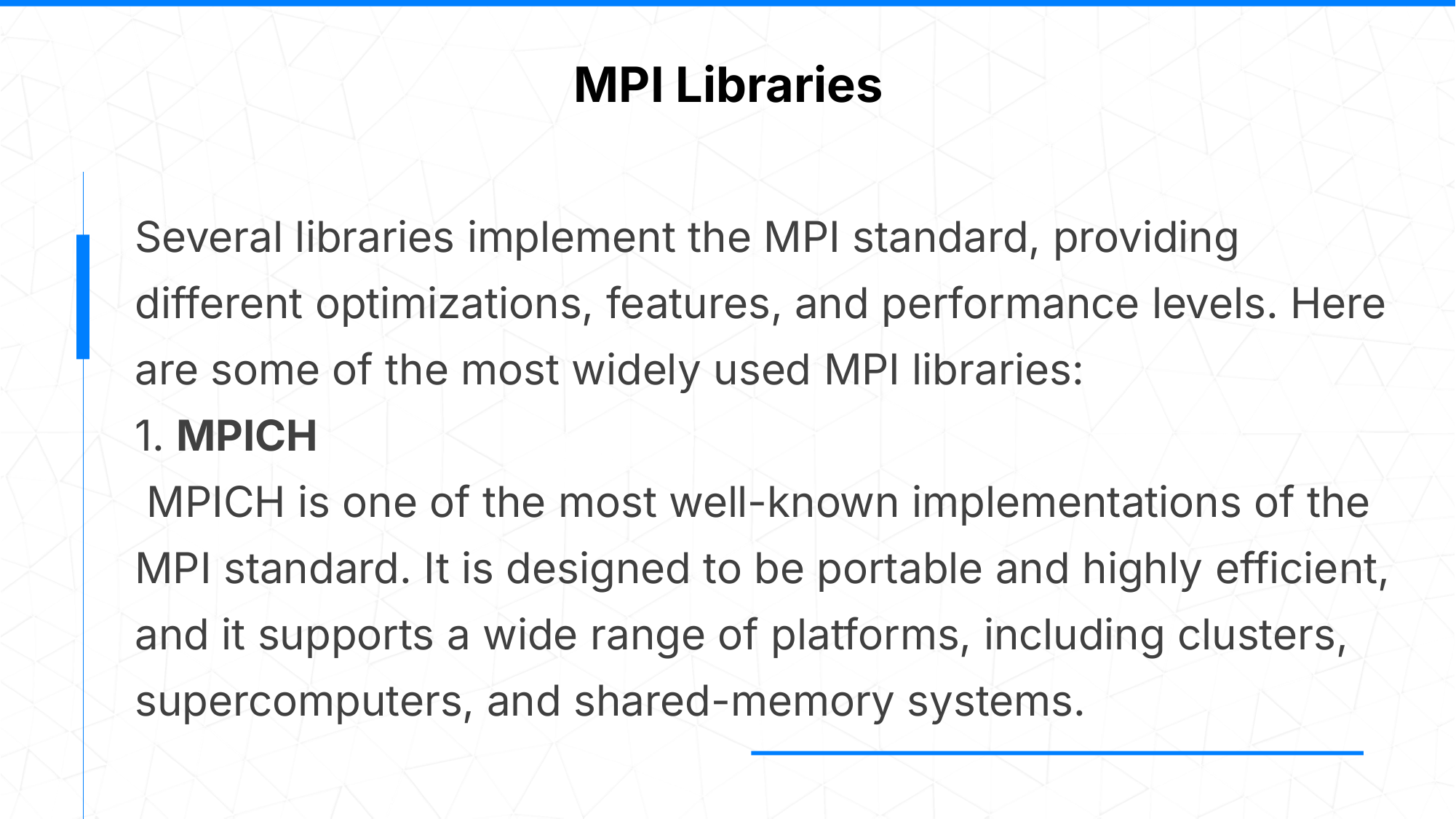

MPI Libraries
Several libraries implement the MPI standard, providing different optimizations, features, and performance levels. Here are some of the most widely used MPI libraries:
1. MPICH
 MPICH is one of the most well-known implementations of the MPI standard. It is designed to be portable and highly efficient, and it supports a wide range of platforms, including clusters, supercomputers, and shared-memory systems.